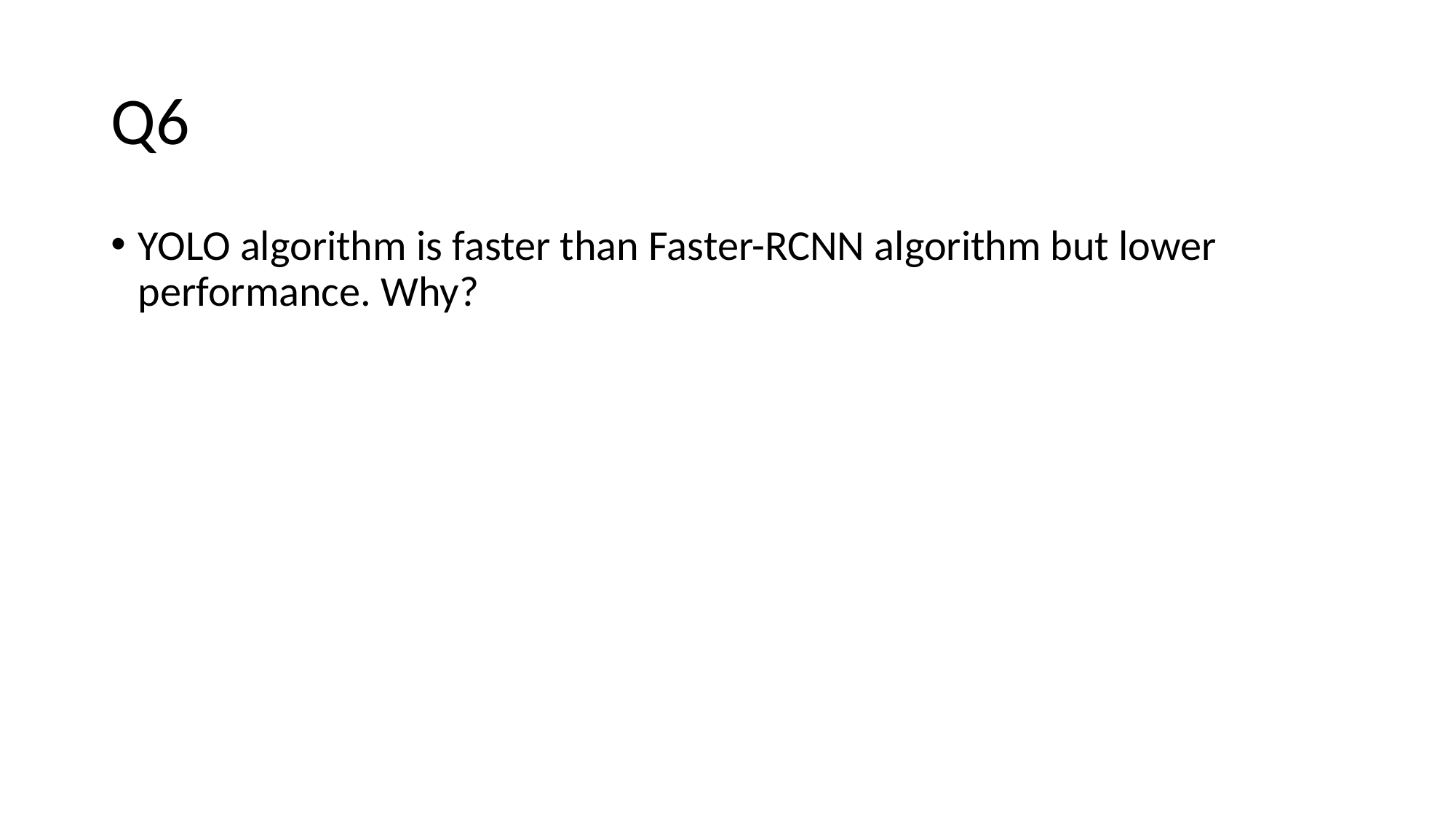

# Q6
YOLO algorithm is faster than Faster-RCNN algorithm but lower performance. Why?